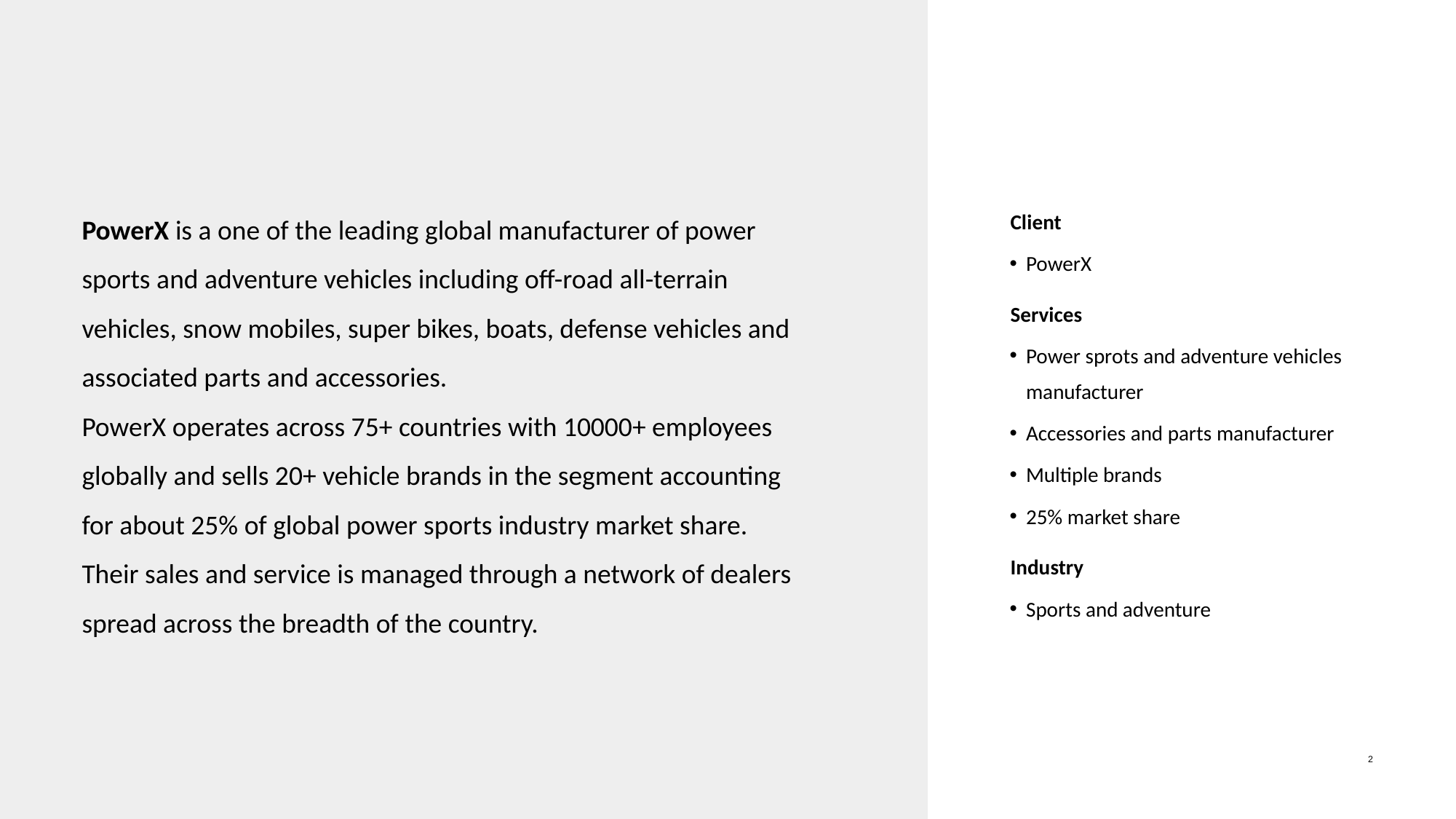

Client
PowerX
Services
Power sprots and adventure vehicles manufacturer
Accessories and parts manufacturer
Multiple brands
25% market share
Industry
Sports and adventure
# PowerX is a one of the leading global manufacturer of power sports and adventure vehicles including off-road all-terrain vehicles, snow mobiles, super bikes, boats, defense vehicles and associated parts and accessories. PowerX operates across 75+ countries with 10000+ employees globally and sells 20+ vehicle brands in the segment accounting for about 25% of global power sports industry market share. Their sales and service is managed through a network of dealers spread across the breadth of the country.
2